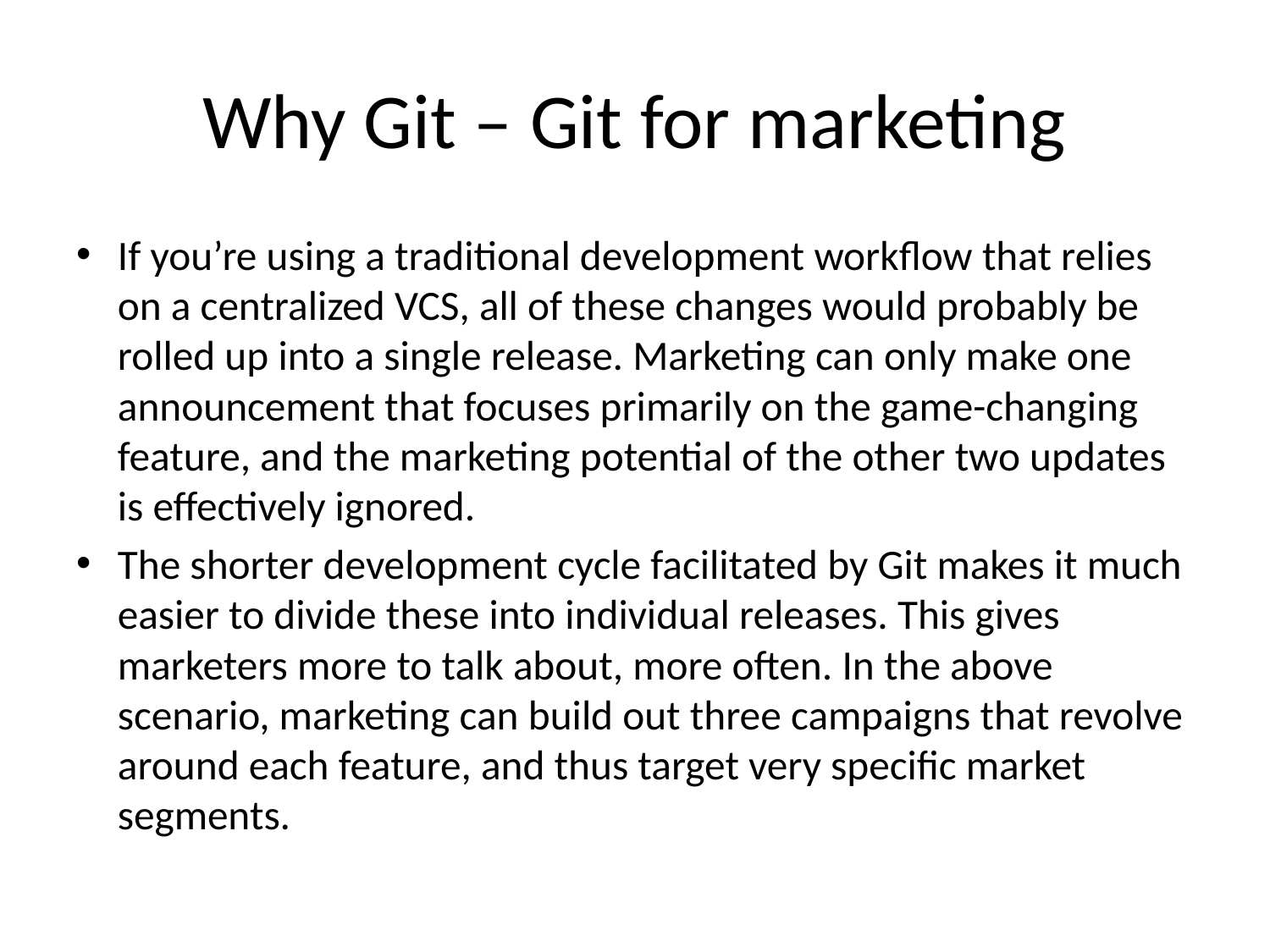

# Why Git – Git for marketing
If you’re using a traditional development workflow that relies on a centralized VCS, all of these changes would probably be rolled up into a single release. Marketing can only make one announcement that focuses primarily on the game-changing feature, and the marketing potential of the other two updates is effectively ignored.
The shorter development cycle facilitated by Git makes it much easier to divide these into individual releases. This gives marketers more to talk about, more often. In the above scenario, marketing can build out three campaigns that revolve around each feature, and thus target very specific market segments.